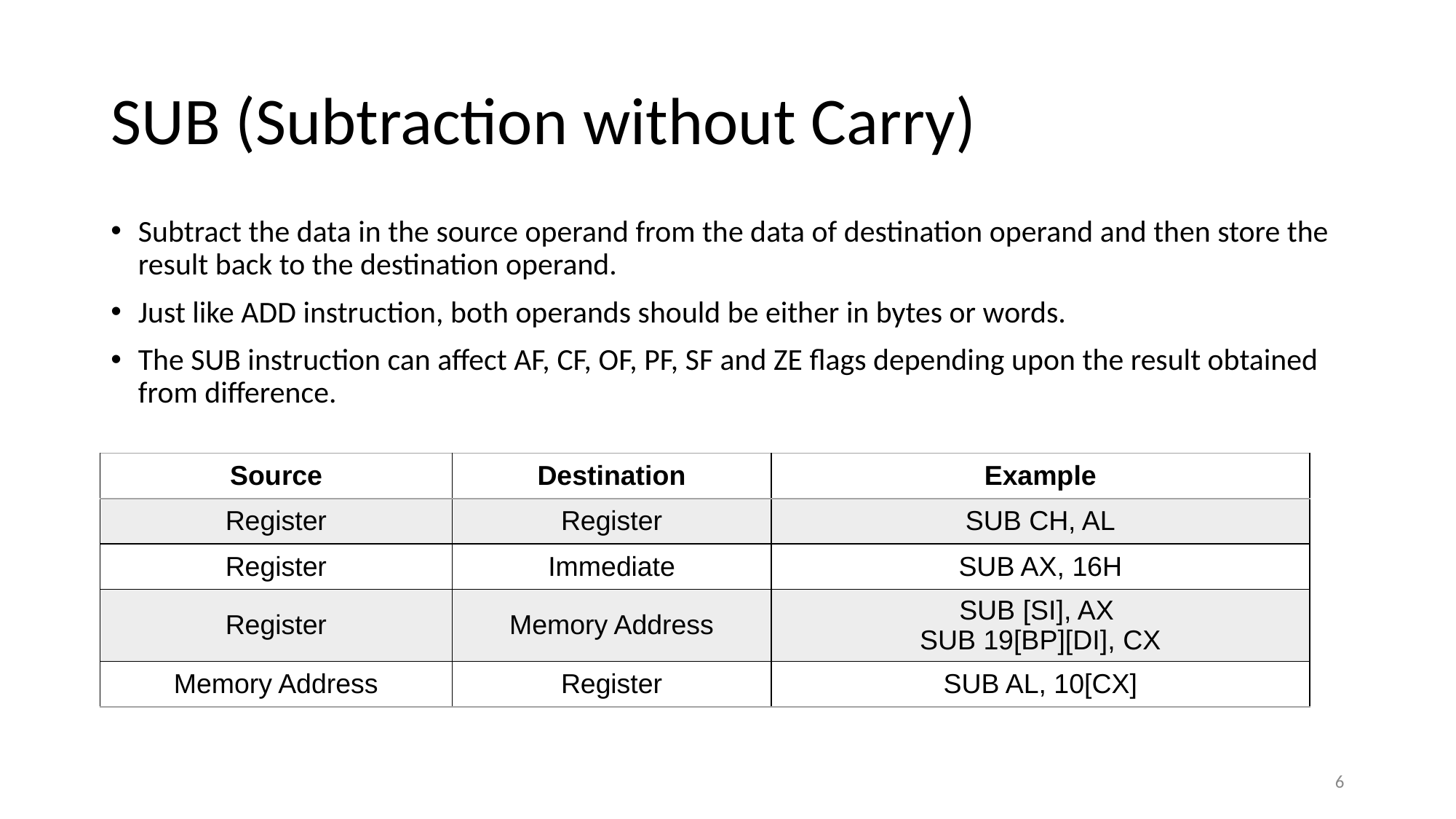

# SUB (Subtraction without Carry)
Subtract the data in the source operand from the data of destination operand and then store the result back to the destination operand.
Just like ADD instruction, both operands should be either in bytes or words.
The SUB instruction can affect AF, CF, OF, PF, SF and ZE flags depending upon the result obtained from difference.
| Source | Destination | Example |
| --- | --- | --- |
| Register | Register | SUB CH, AL |
| Register | Immediate | SUB AX, 16H |
| Register | Memory Address | SUB [SI], AX SUB 19[BP][DI], CX |
| Memory Address | Register | SUB AL, 10[CX] |
6